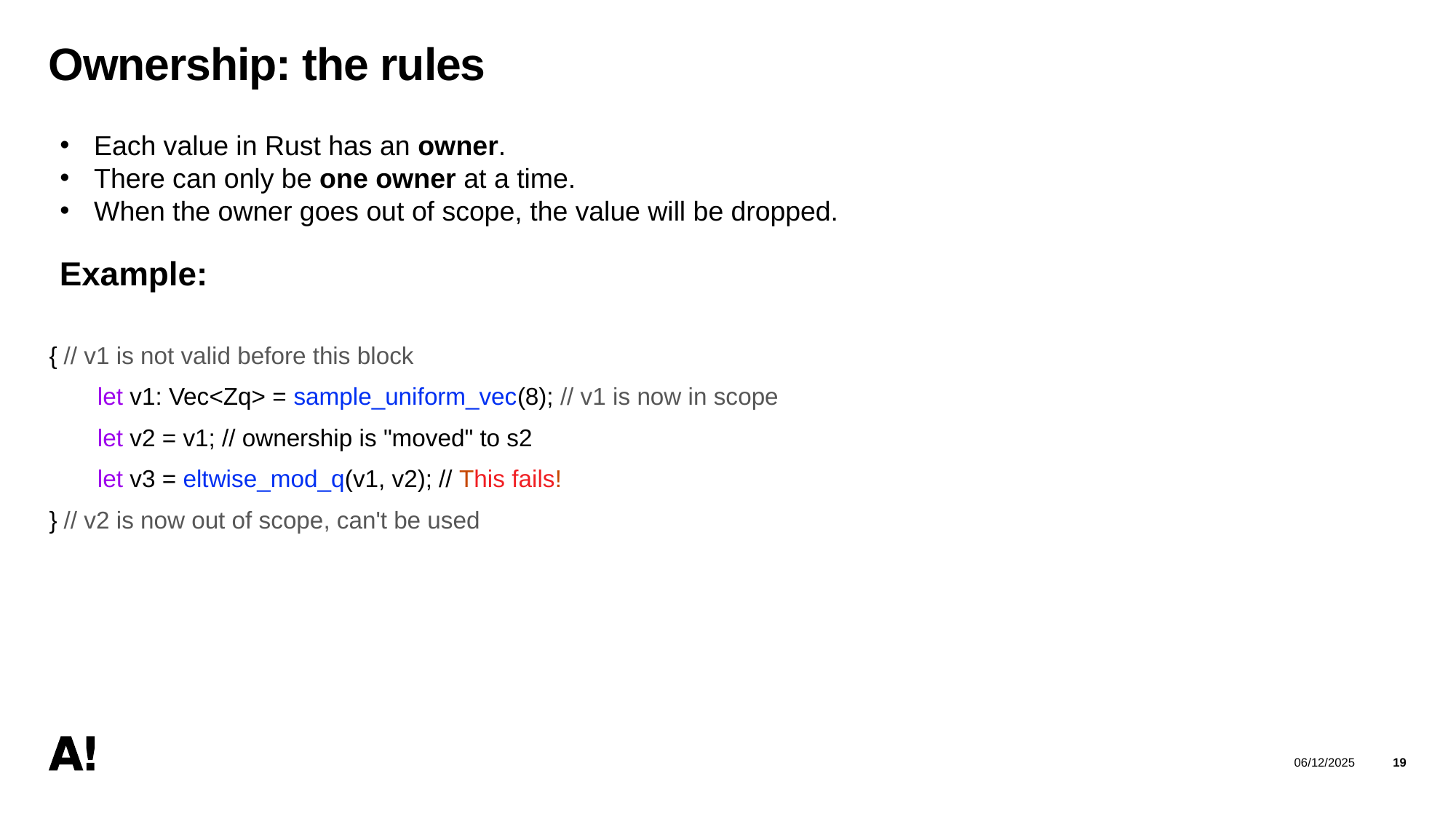

19
06/12/2025
# Ownership: the rules
Each value in Rust has an owner.
There can only be one owner at a time.
When the owner goes out of scope, the value will be dropped.
Example:

{ // v1 is not valid before this block
  let v1: Vec<Zq> = sample_uniform_vec(8); // v1 is now in scope
  let v2 = v1; // ownership is "moved" to s2
  let v3 = eltwise_mod_q(v1, v2); // This fails!
} // v2 is now out of scope, can't be used